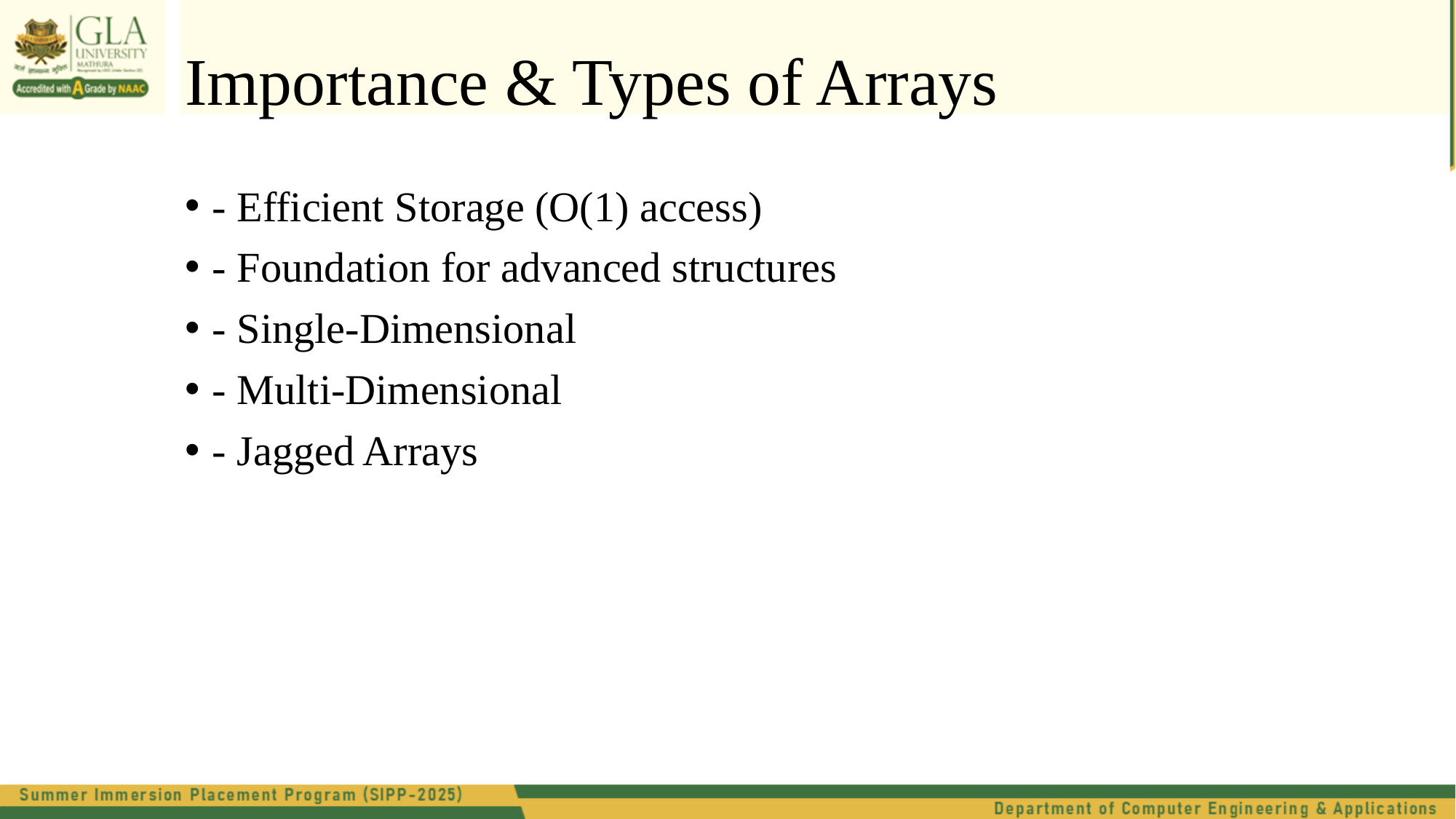

# Importance & Types of Arrays
- Efficient Storage (O(1) access)
- Foundation for advanced structures
- Single-Dimensional
- Multi-Dimensional
- Jagged Arrays